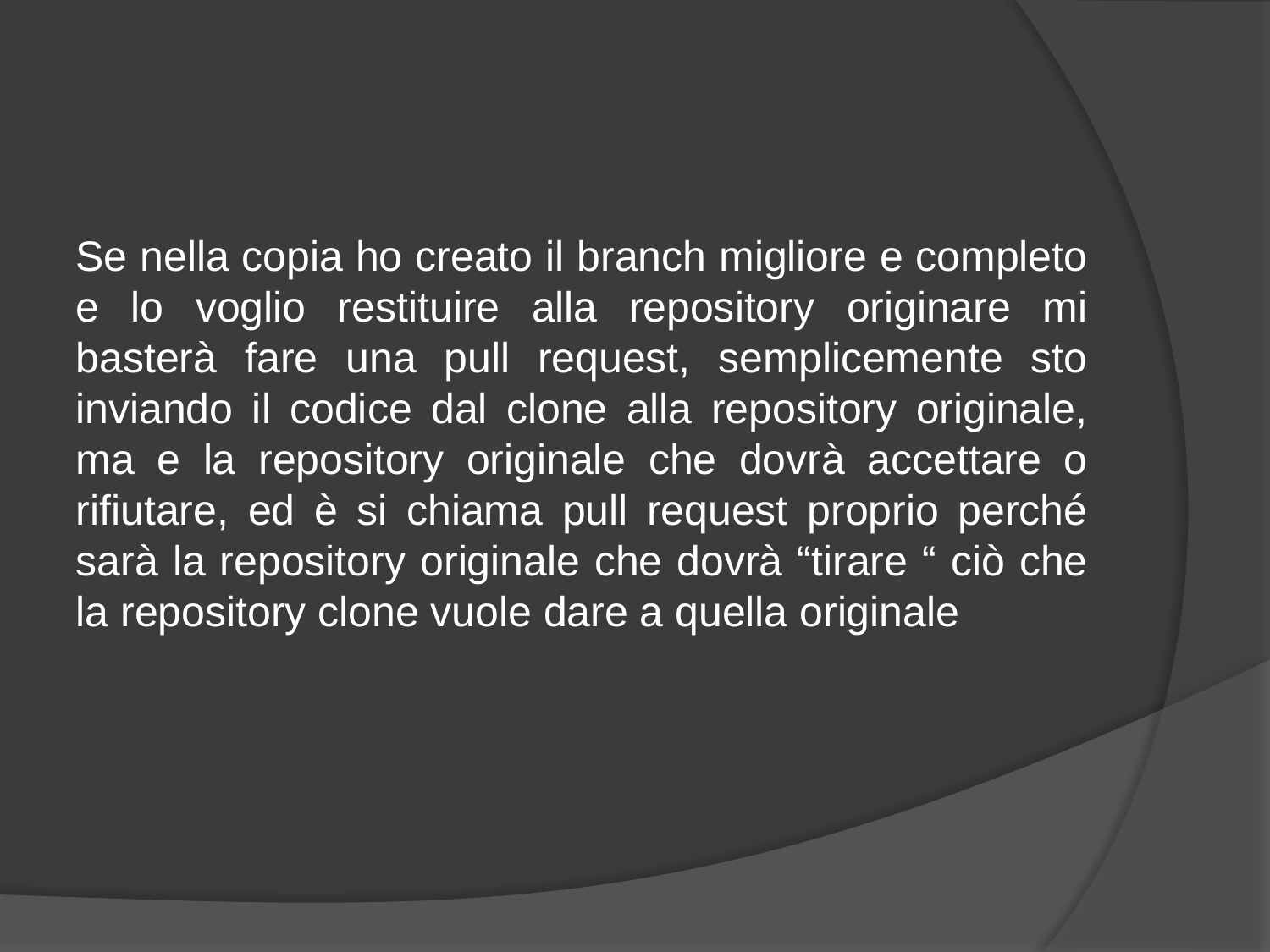

Se nella copia ho creato il branch migliore e completo e lo voglio restituire alla repository originare mi basterà fare una pull request, semplicemente sto inviando il codice dal clone alla repository originale, ma e la repository originale che dovrà accettare o rifiutare, ed è si chiama pull request proprio perché sarà la repository originale che dovrà “tirare “ ciò che la repository clone vuole dare a quella originale